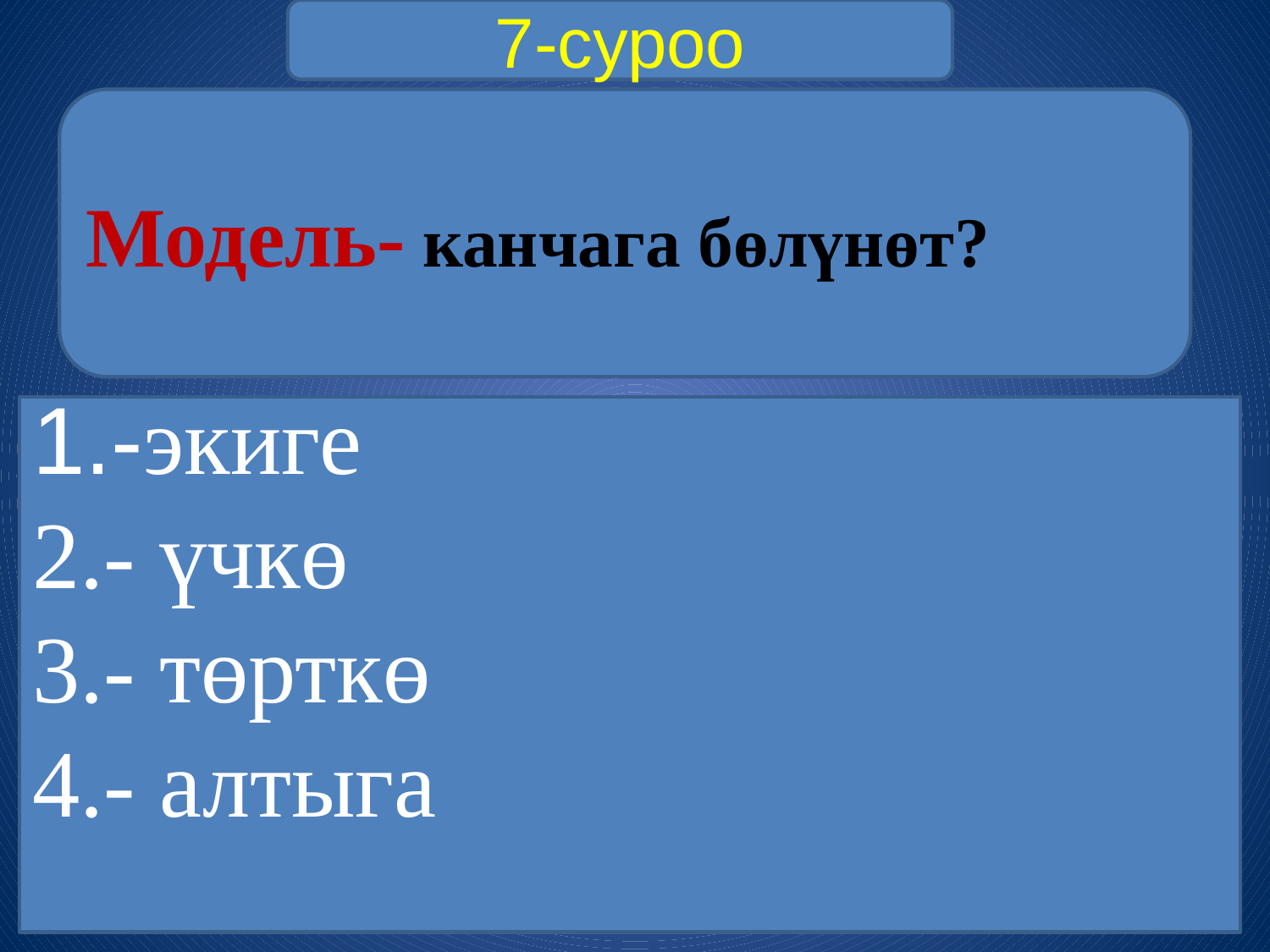

7-суроо
Модель- канчага бөлүнөт?
-экиге
- үчкө
- төрткө
- алтыга